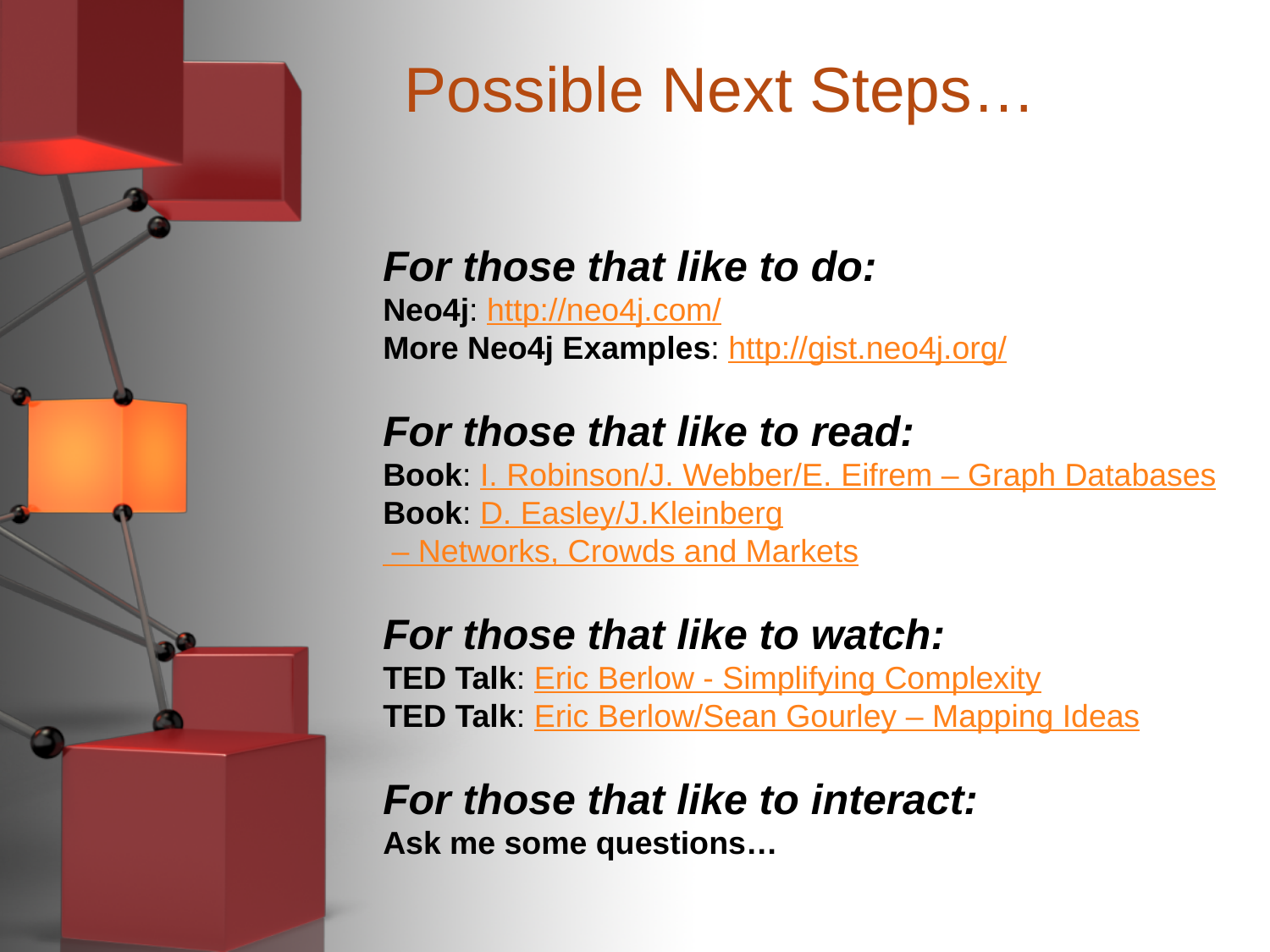

Possible Next Steps…
For those that like to do:
Neo4j: http://neo4j.com/
More Neo4j Examples: http://gist.neo4j.org/

For those that like to read:
Book: I. Robinson/J. Webber/E. Eifrem – Graph Databases
Book: D. Easley/J.Kleinberg – Networks, Crowds and Markets

For those that like to watch:
TED Talk: Eric Berlow - Simplifying Complexity
TED Talk: Eric Berlow/Sean Gourley – Mapping Ideas

For those that like to interact:
Ask me some questions…